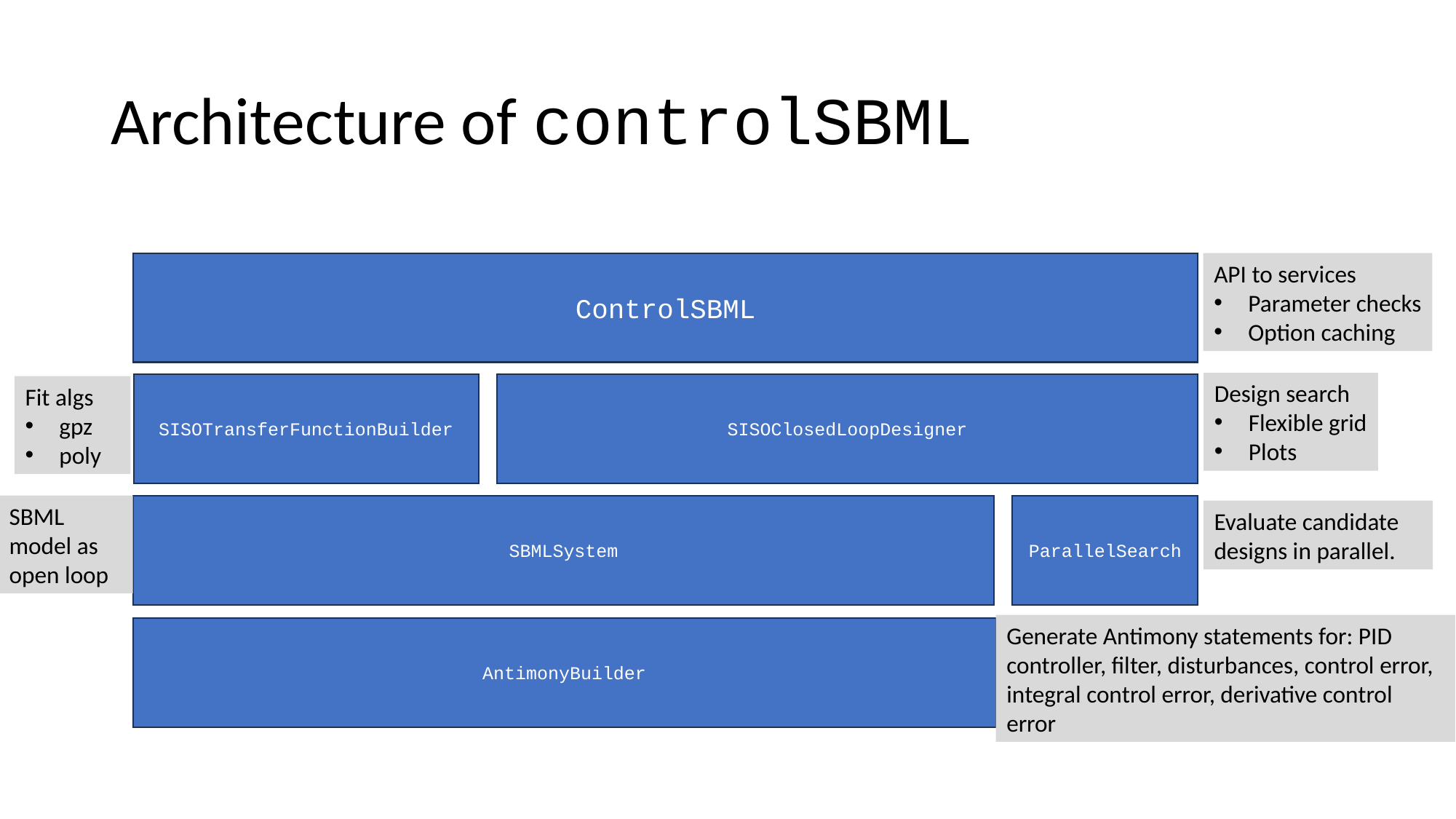

# Architecture of controlSBML
ControlSBML
API to services
Parameter checks
Option caching
Design search
Flexible grid
Plots
SISOTransferFunctionBuilder
SISOClosedLoopDesigner
Fit algs
gpz
poly
SBML model as open loop
ParallelSearch
SBMLSystem
Evaluate candidate designs in parallel.
Generate Antimony statements for: PID controller, filter, disturbances, control error, integral control error, derivative control error
AntimonyBuilder